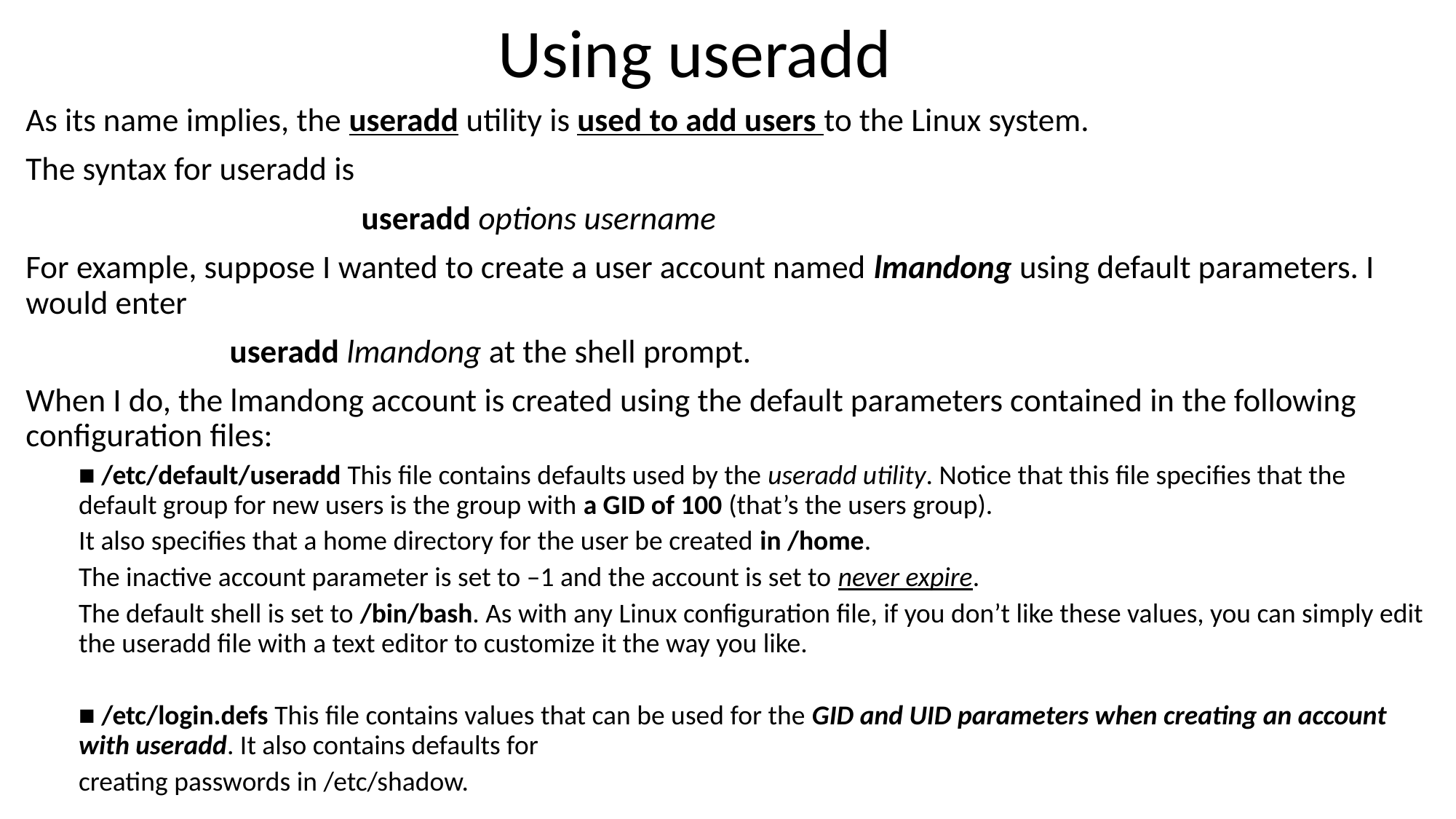

# Using useradd
As its name implies, the useradd utility is used to add users to the Linux system.
The syntax for useradd is
                                             useradd options username
For example, suppose I wanted to create a user account named lmandong using default parameters. I would enter
		 useradd lmandong at the shell prompt.
When I do, the lmandong account is created using the default parameters contained in the following configuration files:
■ /etc/default/useradd This file contains defaults used by the useradd utility. Notice that this file specifies that the default group for new users is the group with a GID of 100 (that’s the users group).
It also specifies that a home directory for the user be created in /home.
The inactive account parameter is set to –1 and the account is set to never expire.
The default shell is set to /bin/bash. As with any Linux configuration file, if you don’t like these values, you can simply edit the useradd file with a text editor to customize it the way you like.

■ /etc/login.defs This file contains values that can be used for the GID and UID parameters when creating an account with useradd. It also contains defaults for
			creating passwords in /etc/shadow.